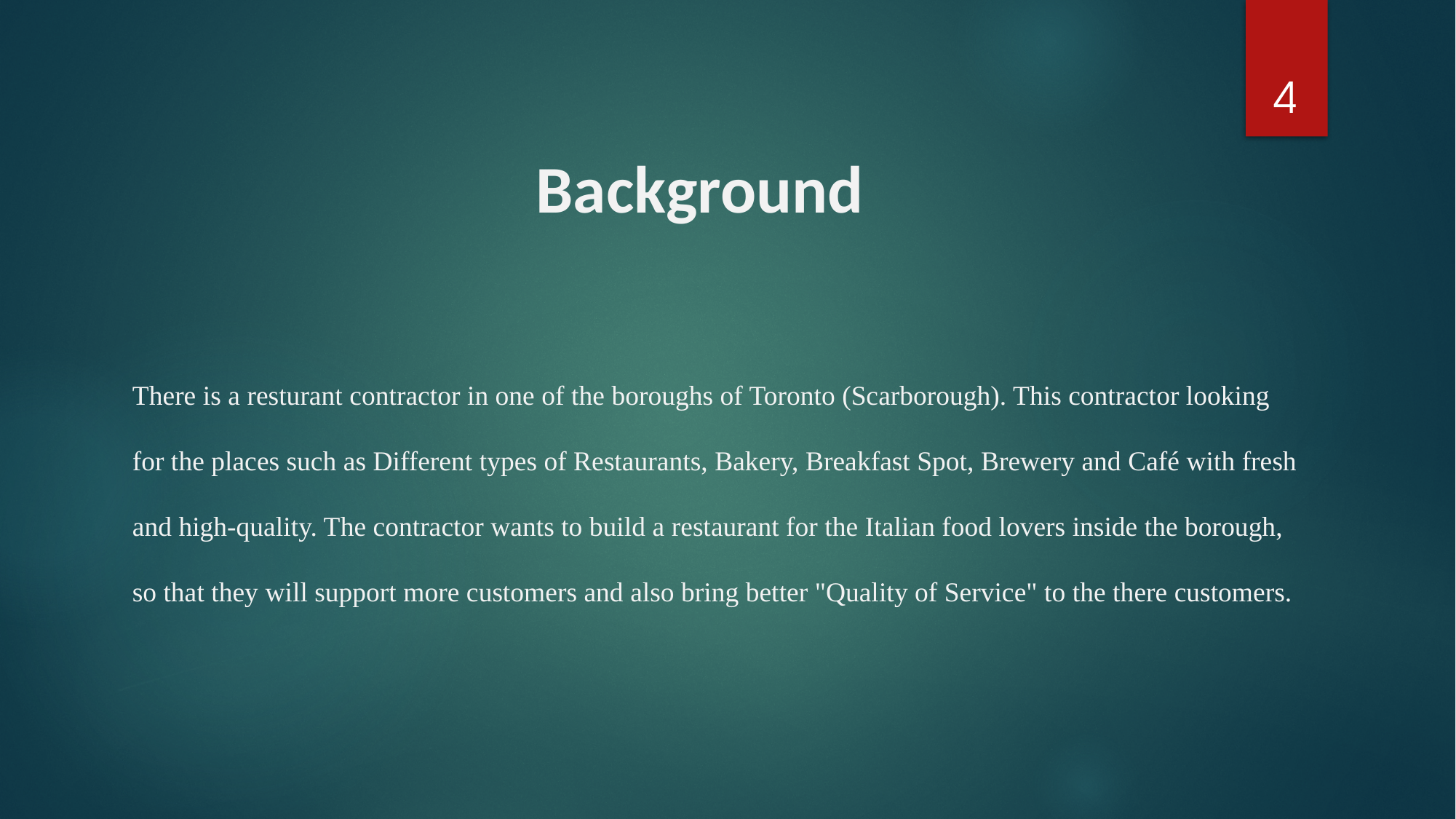

4
# Background
There is a resturant contractor in one of the boroughs of Toronto (Scarborough). This contractor looking for the places such as Different types of Restaurants, Bakery, Breakfast Spot, Brewery and Café with fresh and high-quality. The contractor wants to build a restaurant for the Italian food lovers inside the borough, so that they will support more customers and also bring better "Quality of Service" to the there customers.